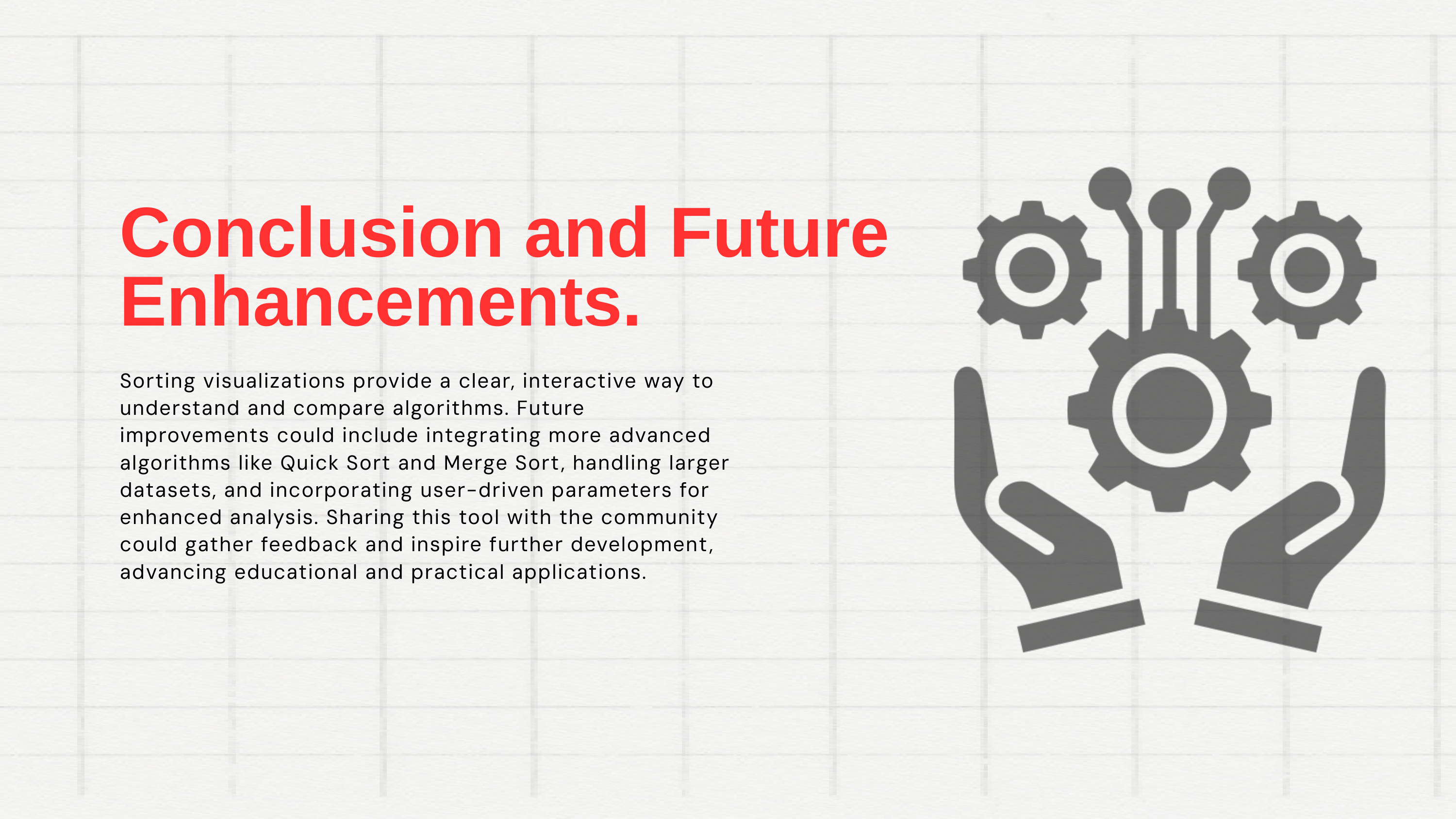

Conclusion and Future Enhancements.
Sorting visualizations provide a clear, interactive way to understand and compare algorithms. Future improvements could include integrating more advanced algorithms like Quick Sort and Merge Sort, handling larger datasets, and incorporating user-driven parameters for enhanced analysis. Sharing this tool with the community could gather feedback and inspire further development, advancing educational and practical applications.